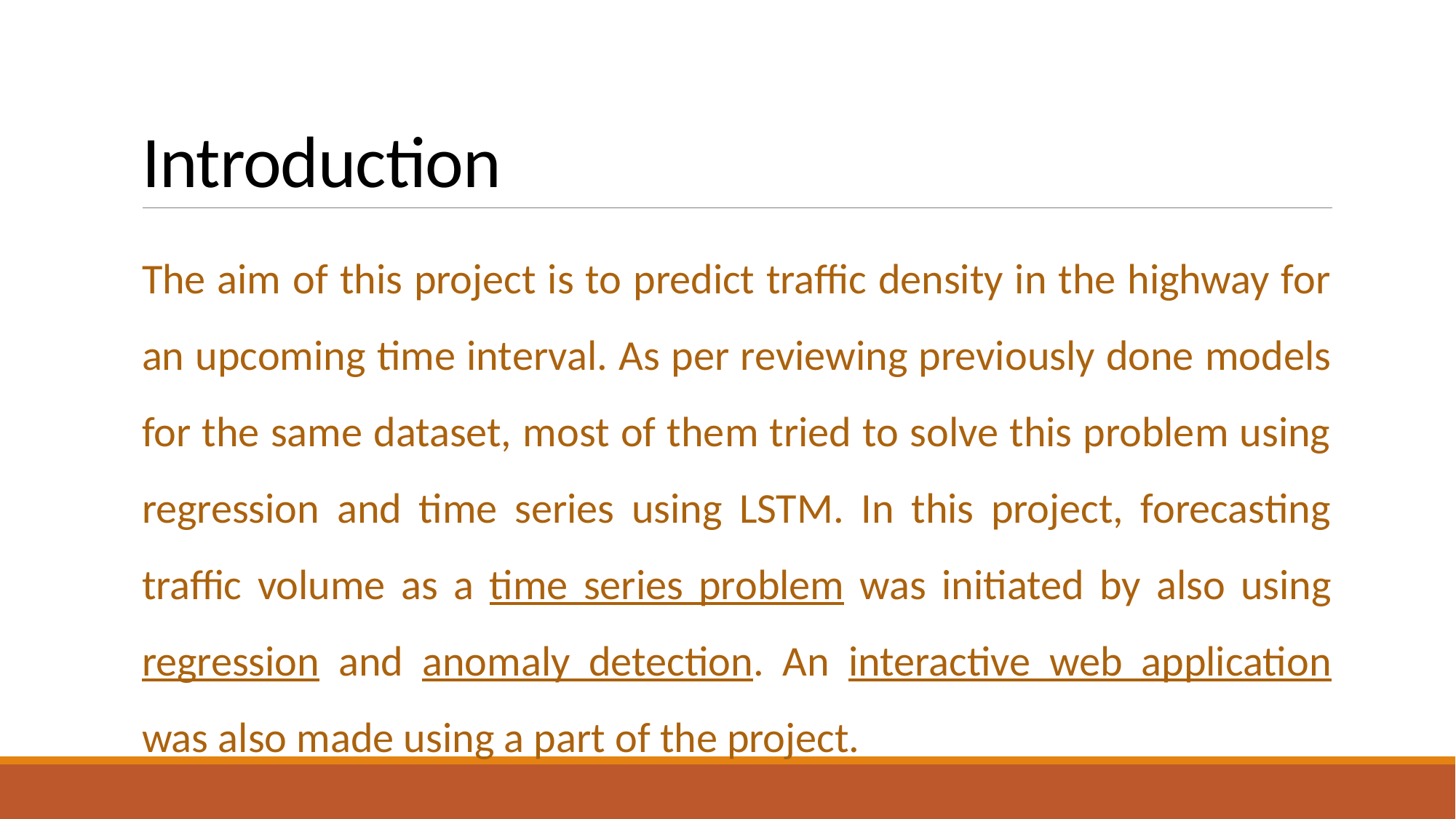

# Introduction
The aim of this project is to predict traffic density in the highway for an upcoming time interval. As per reviewing previously done models for the same dataset, most of them tried to solve this problem using regression and time series using LSTM. In this project, forecasting traffic volume as a time series problem was initiated by also using regression and anomaly detection. An interactive web application was also made using a part of the project.